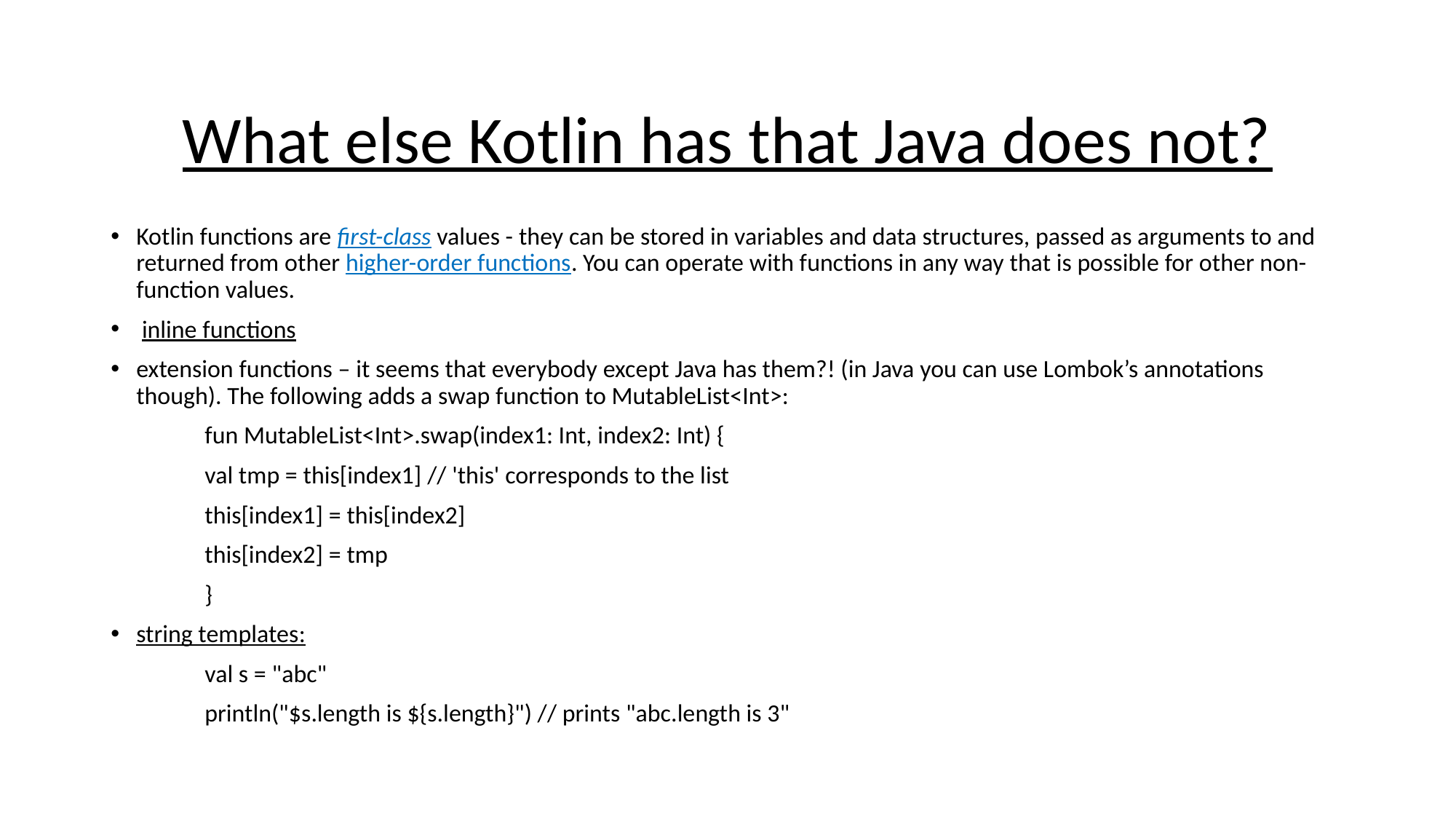

# What else Kotlin has that Java does not?
Kotlin functions are first-class values - they can be stored in variables and data structures, passed as arguments to and returned from other higher-order functions. You can operate with functions in any way that is possible for other non-function values.
 inline functions
extension functions – it seems that everybody except Java has them?! (in Java you can use Lombok’s annotations though). The following adds a swap function to MutableList<Int>:
	fun MutableList<Int>.swap(index1: Int, index2: Int) {
    	val tmp = this[index1] // 'this' corresponds to the list
    	this[index1] = this[index2]
    	this[index2] = tmp
	}
string templates:
	val s = "abc"
	println("$s.length is ${s.length}") // prints "abc.length is 3"